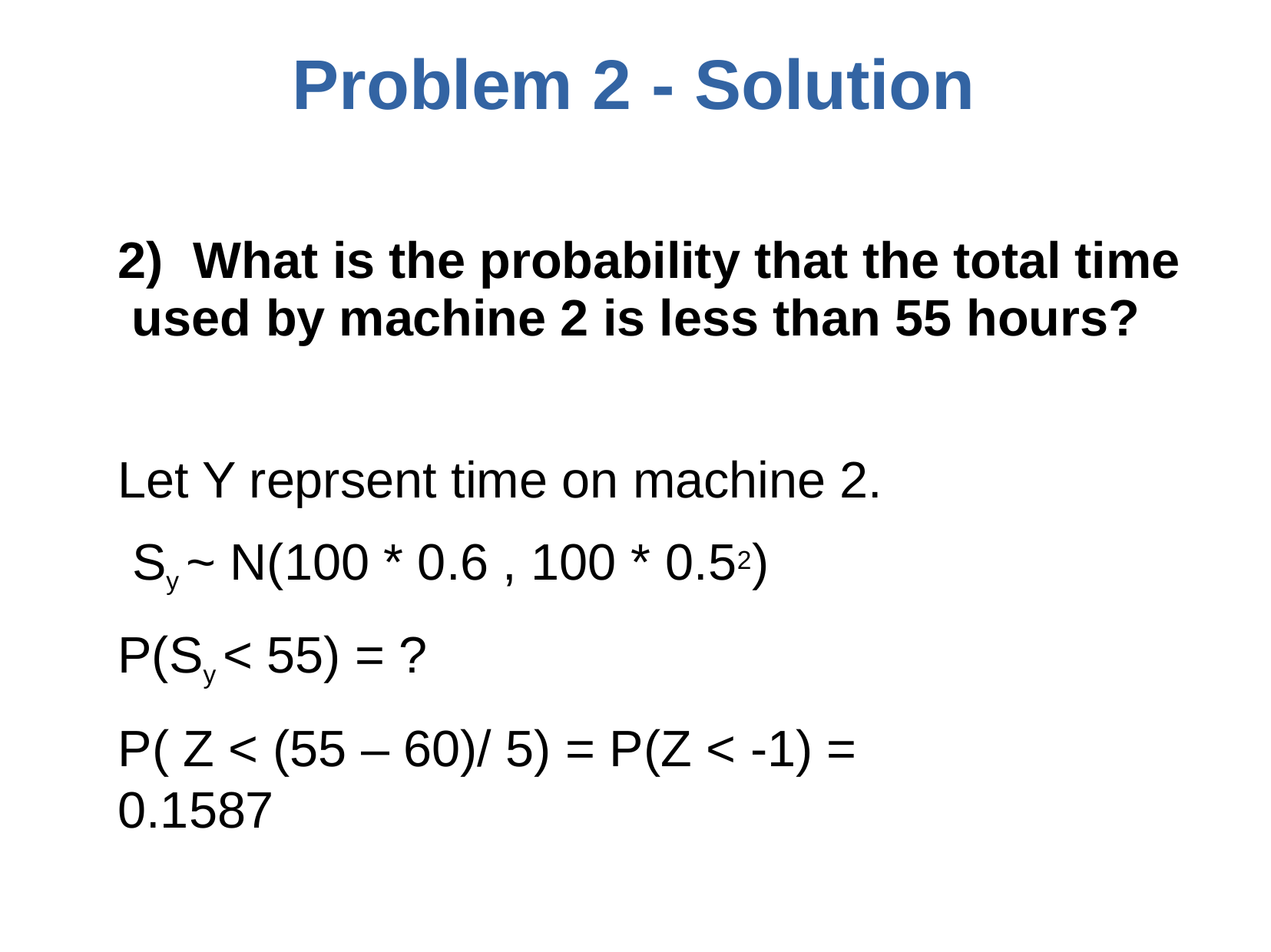

# Problem 2 - Solution
2)	What is the probability that the total time  used by machine 2 is less than 55 hours?

Let Y reprsent time on machine 2.  Sy ~ N(100 * 0.6 , 100 * 0.52)
P(Sy < 55) = ?
P( Z < (55 – 60)/ 5) = P(Z < -1) = 0.1587